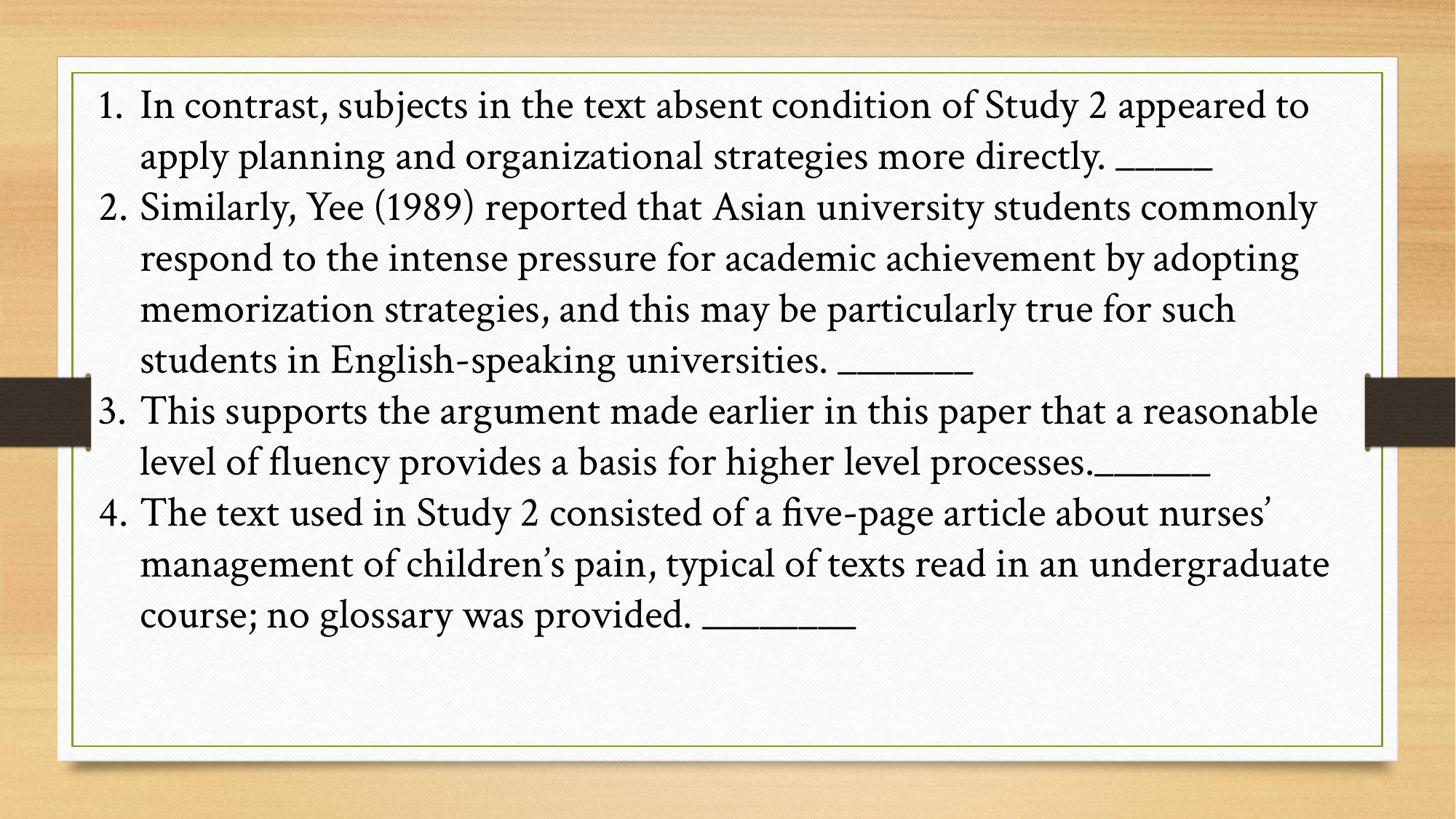

In contrast, subjects in the text absent condition of Study 2 appeared to apply planning and organizational strategies more directly. _____
Similarly, Yee (1989) reported that Asian university students commonly respond to the intense pressure for academic achievement by adopting memorization strategies, and this may be particularly true for such students in English-speaking universities. _______
This supports the argument made earlier in this paper that a reasonable level of fluency provides a basis for higher level processes.______
The text used in Study 2 consisted of a five-page article about nurses’ management of children’s pain, typical of texts read in an undergraduate course; no glossary was provided. ________